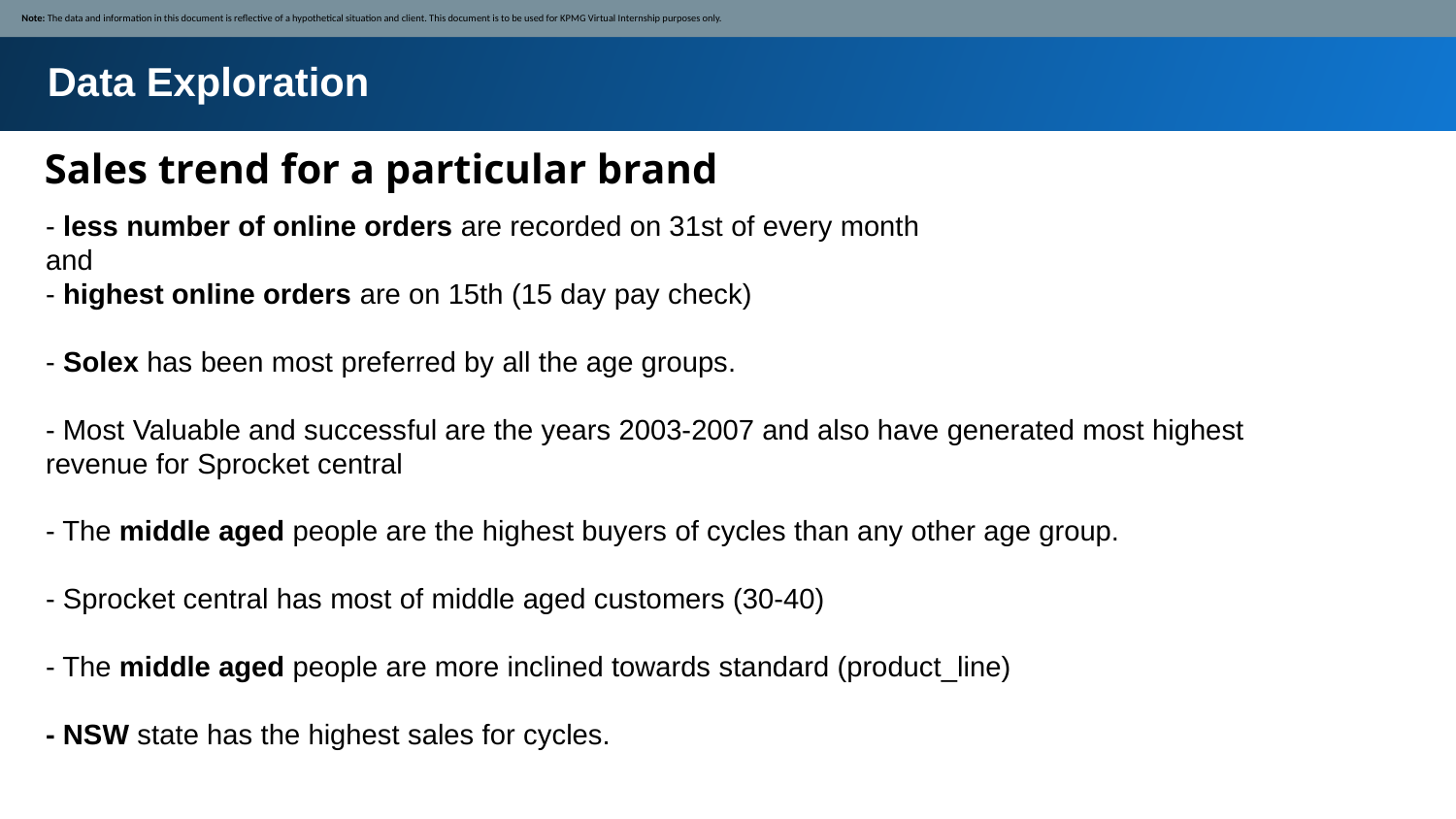

Note: The data and information in this document is reflective of a hypothetical situation and client. This document is to be used for KPMG Virtual Internship purposes only.
Data Exploration
Sales trend for a particular brand
- less number of online orders are recorded on 31st of every month
and
- highest online orders are on 15th (15 day pay check)

- Solex has been most preferred by all the age groups.

- Most Valuable and successful are the years 2003-2007 and also have generated most highest revenue for Sprocket central

- The middle aged people are the highest buyers of cycles than any other age group.

- Sprocket central has most of middle aged customers (30-40)

- The middle aged people are more inclined towards standard (product_line)

- NSW state has the highest sales for cycles.